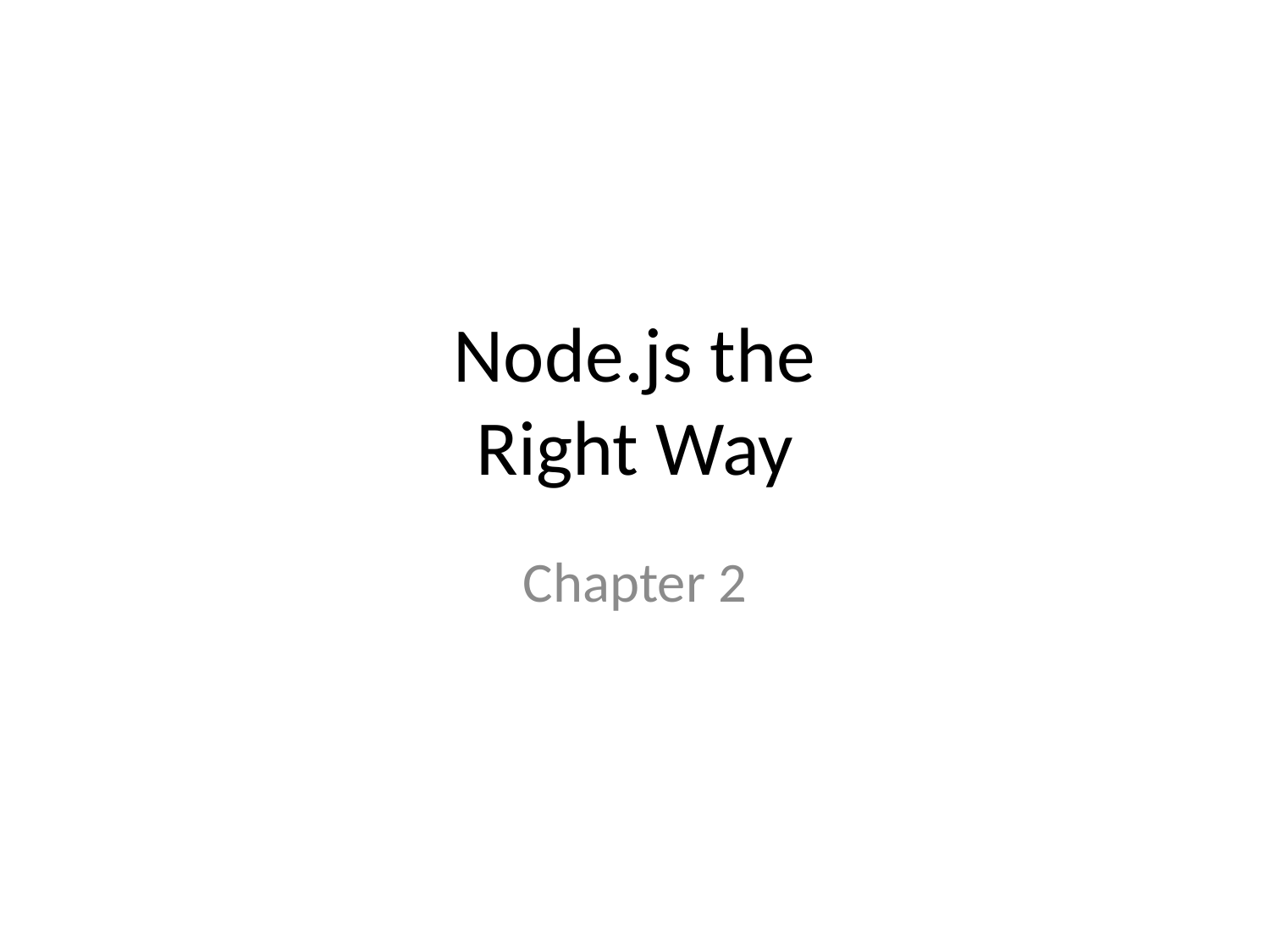

# Node.js the Right Way
Chapter 2